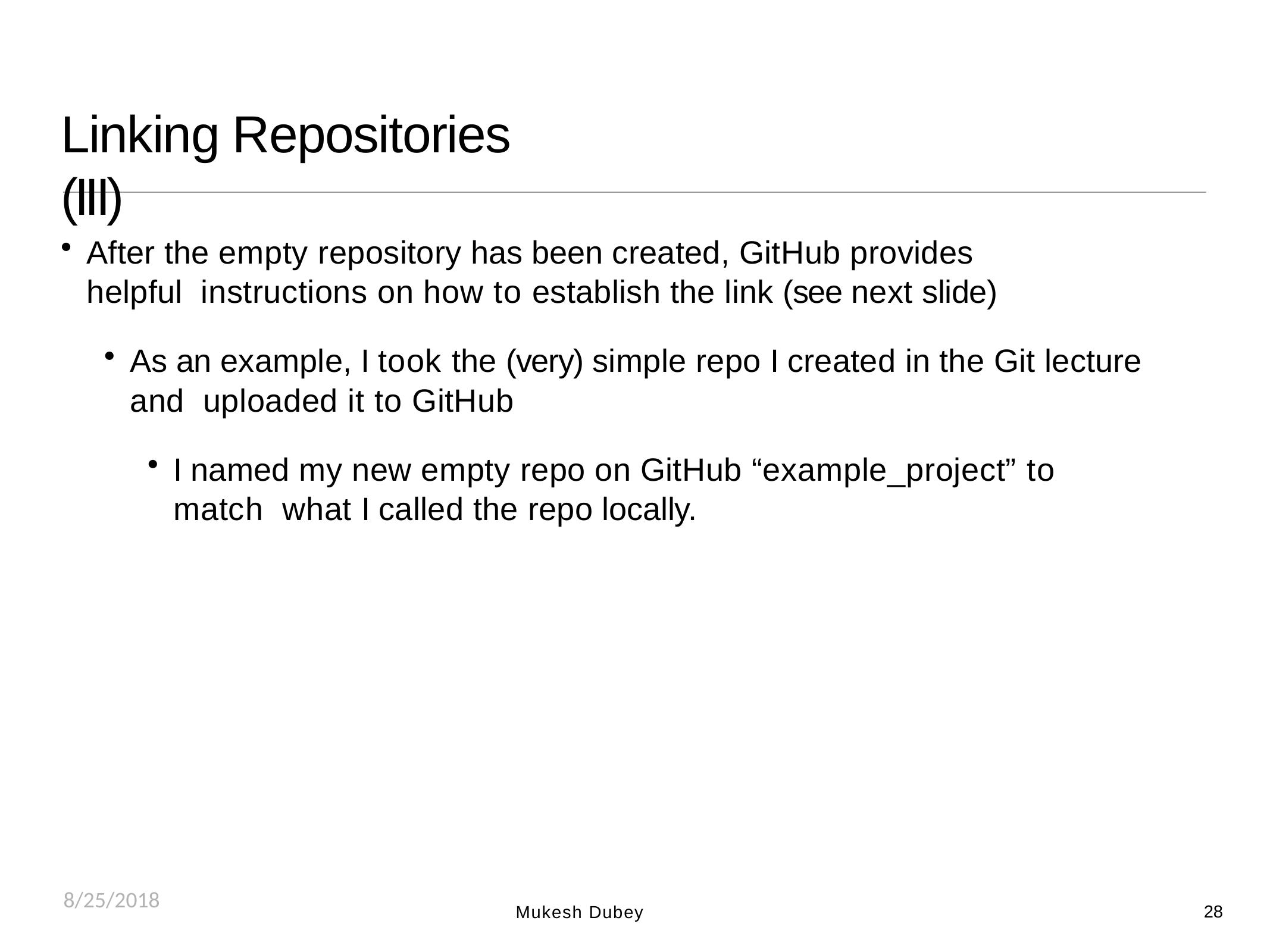

# Linking Repositories (III)
After the empty repository has been created, GitHub provides helpful  instructions on how to establish the link (see next slide)
As an example, I took the (very) simple repo I created in the Git lecture and  uploaded it to GitHub
I named my new empty repo on GitHub “example_project” to match  what I called the repo locally.
8/25/2018
28
Mukesh Dubey